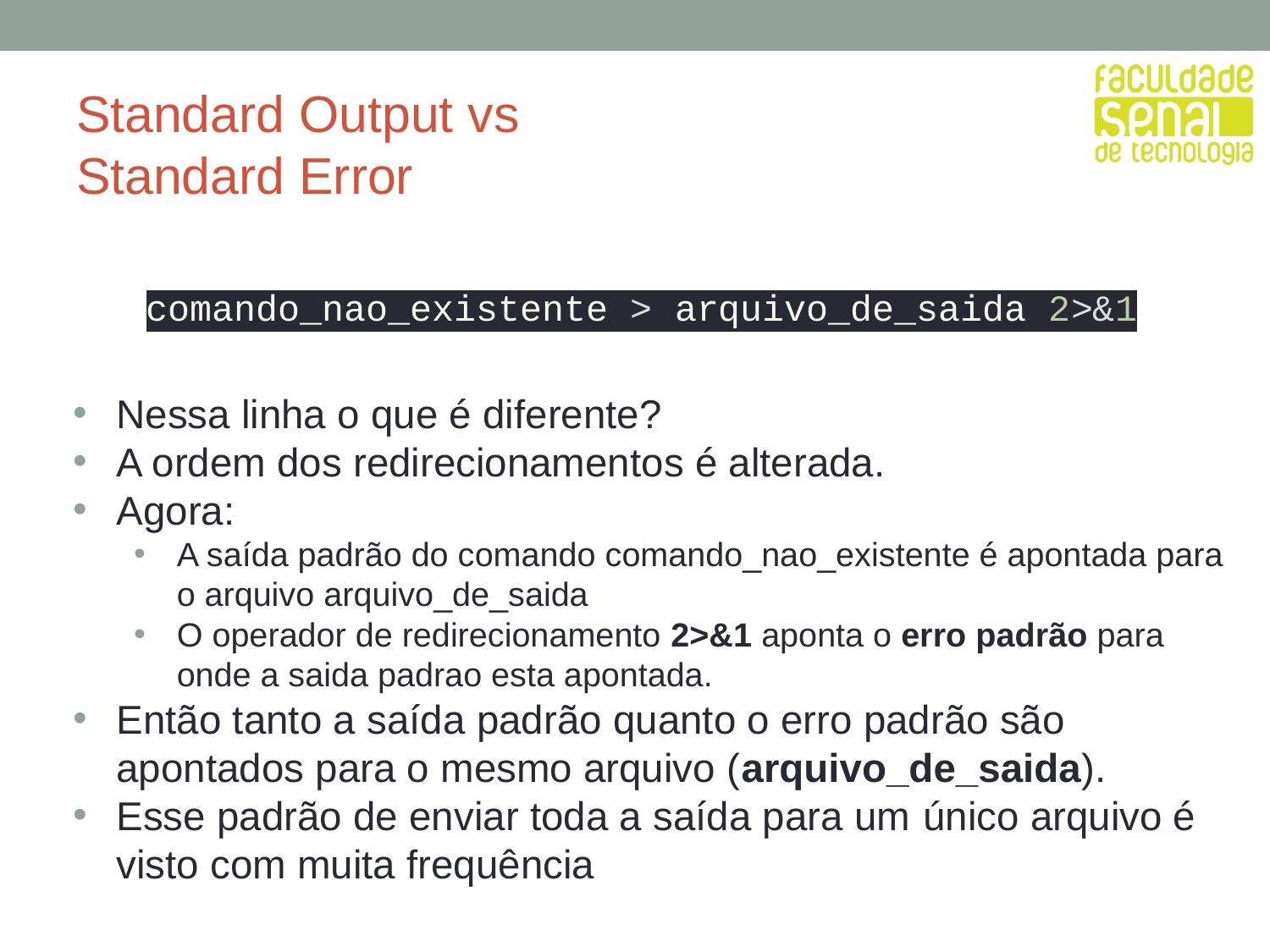

# Standard Output vs
Standard Error

comando_nao_existente > arquivo_de_saida 2>&1

Nessa linha o que é diferente?
A ordem dos redirecionamentos é alterada.
Agora:
A saída padrão do comando comando_nao_existente é apontada para o arquivo arquivo_de_saida
O operador de redirecionamento 2>&1 aponta o erro padrão para onde a saida padrao esta apontada.
Então tanto a saída padrão quanto o erro padrão são apontados para o mesmo arquivo (arquivo_de_saida).
Esse padrão de enviar toda a saída para um único arquivo é visto com muita frequência